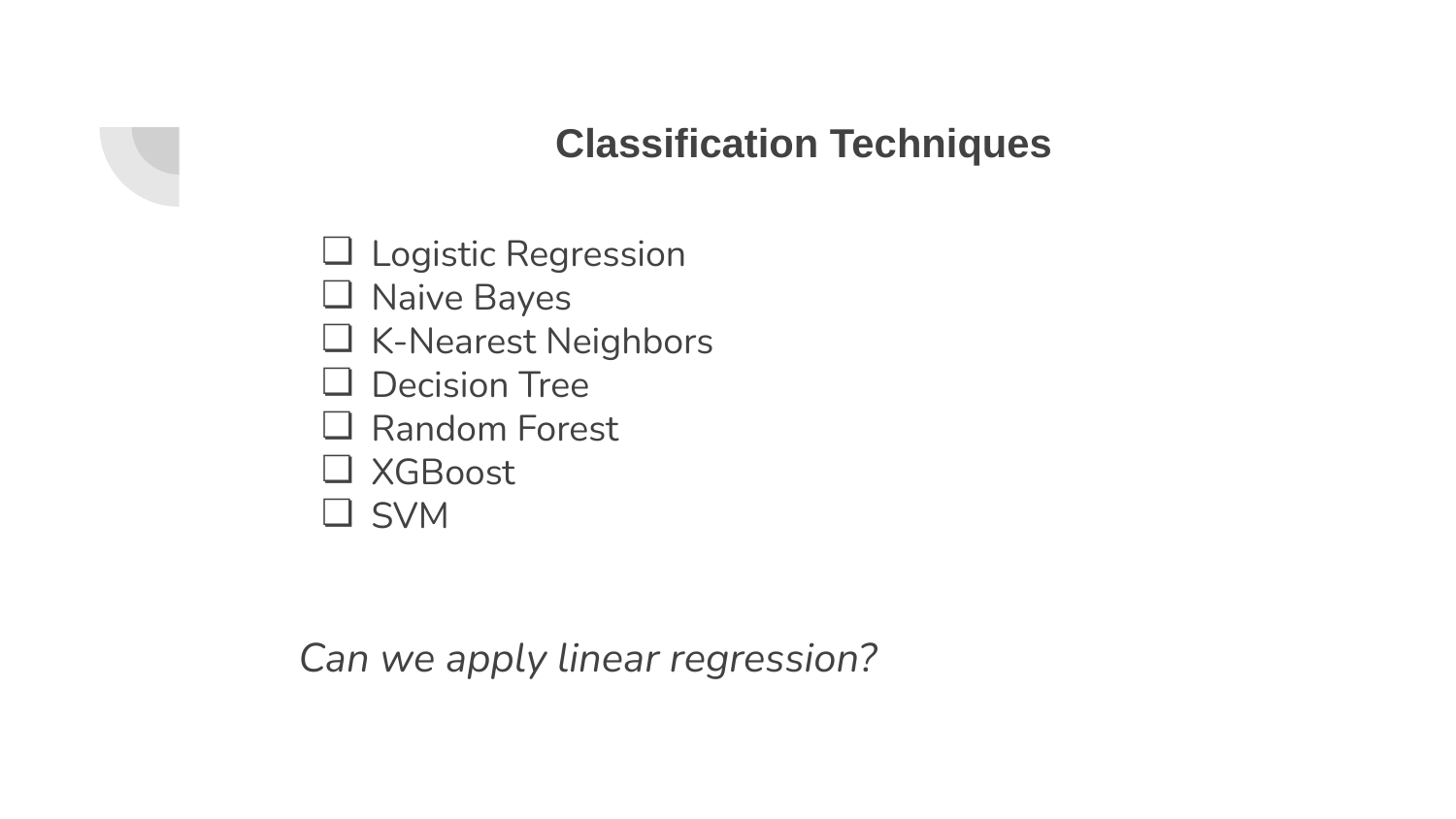

# Classification Techniques
Logistic Regression
Naive Bayes
K-Nearest Neighbors
Decision Tree
Random Forest
XGBoost
SVM

Can we apply linear regression?